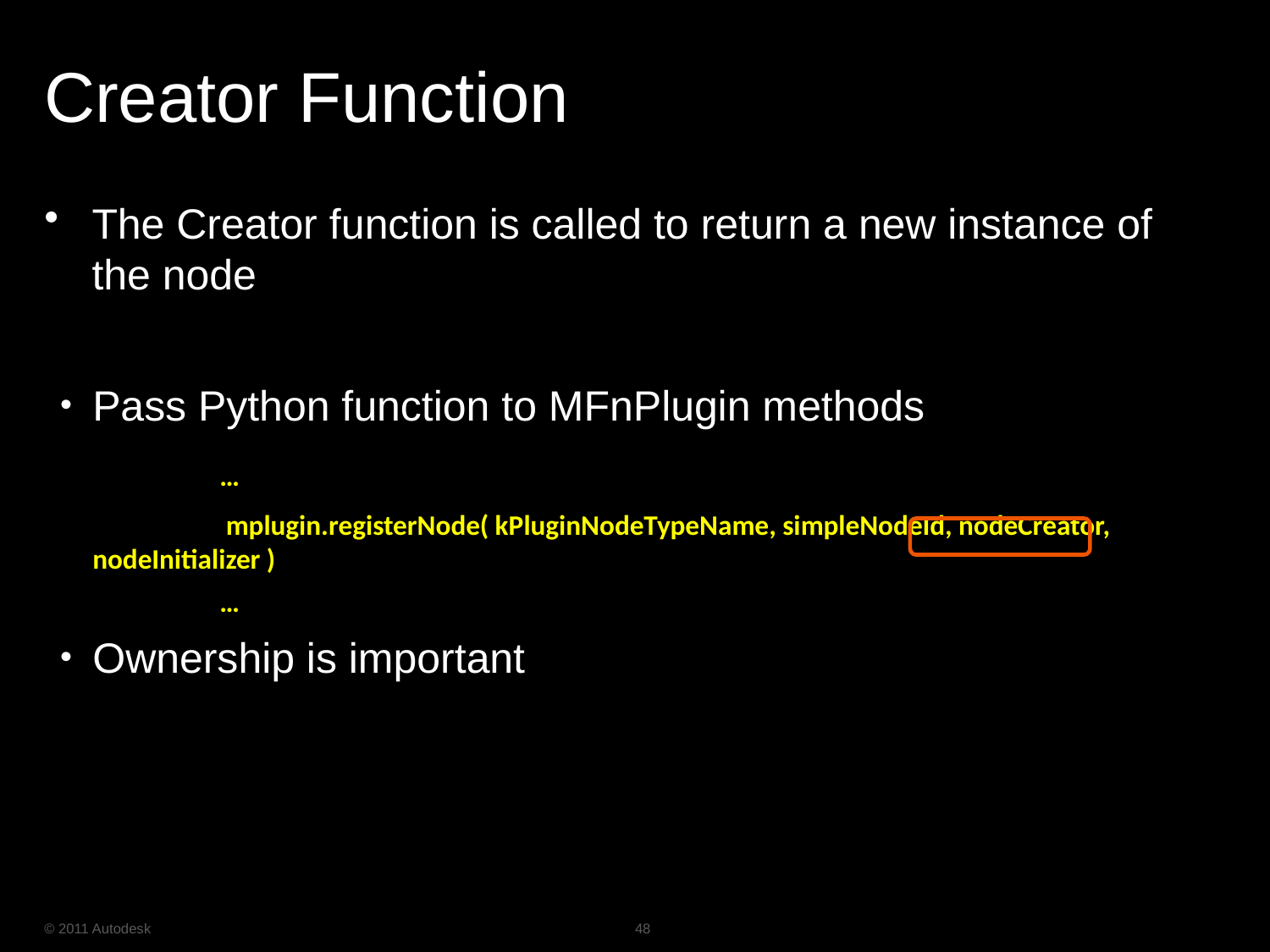

# Creator Function
The Creator function is called to return a new instance of the node

Pass Python function to MFnPlugin methods
		…
		 mplugin.registerNode( kPluginNodeTypeName, simpleNodeId, nodeCreator, nodeInitializer )
		…
Ownership is important